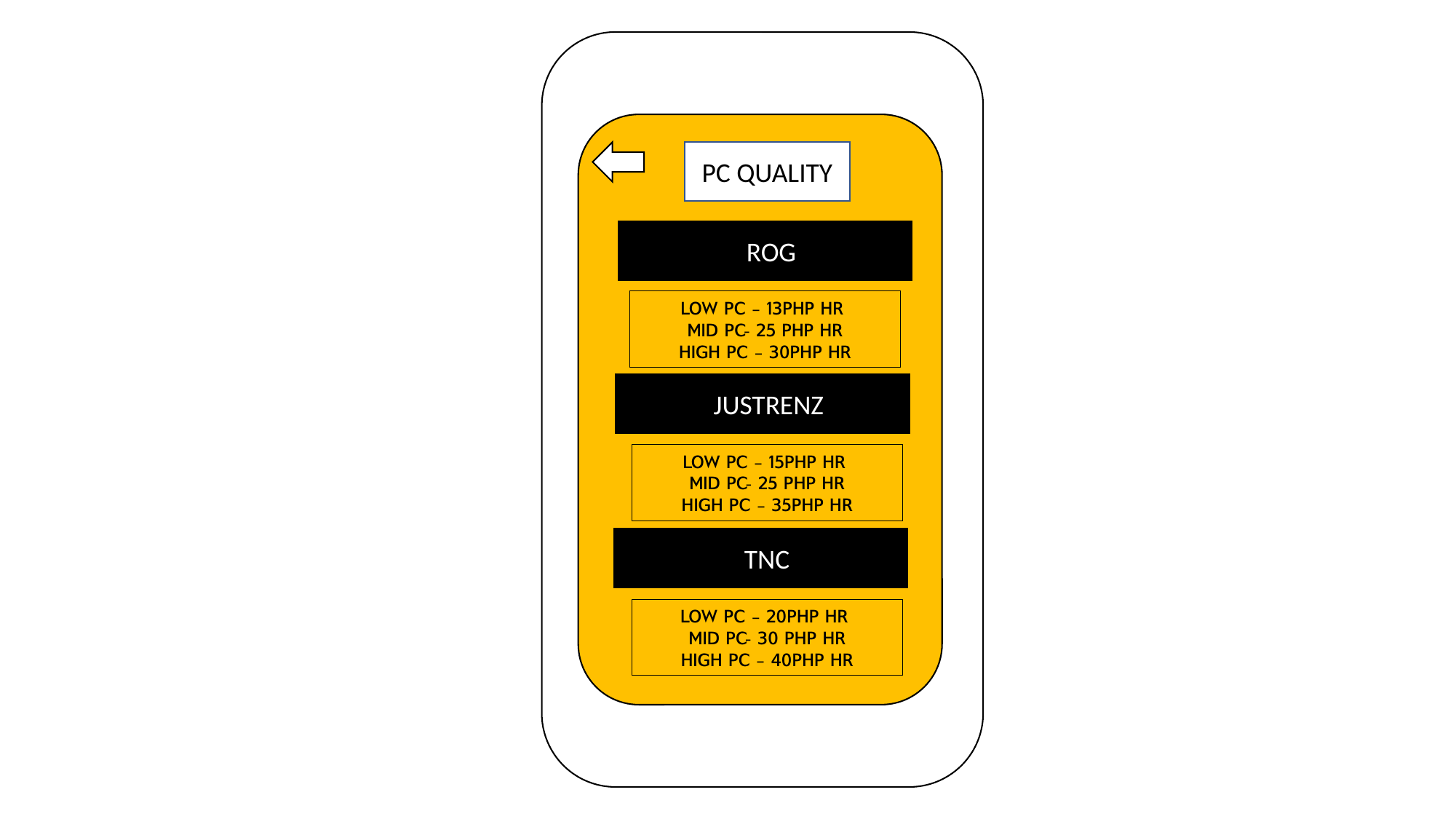

PC QUALITY

  ROG
LOW PC – 13PHP HR
MID PC- 25 PHP HR
HIGH PC – 30PHP HR
  JUSTRENZ
LOW PC – 15PHP HR
MID PC- 25 PHP HR
HIGH PC – 35PHP HR
  TNC
LOW PC – 20PHP HR
MID PC- 30 PHP HR
HIGH PC – 40PHP HR